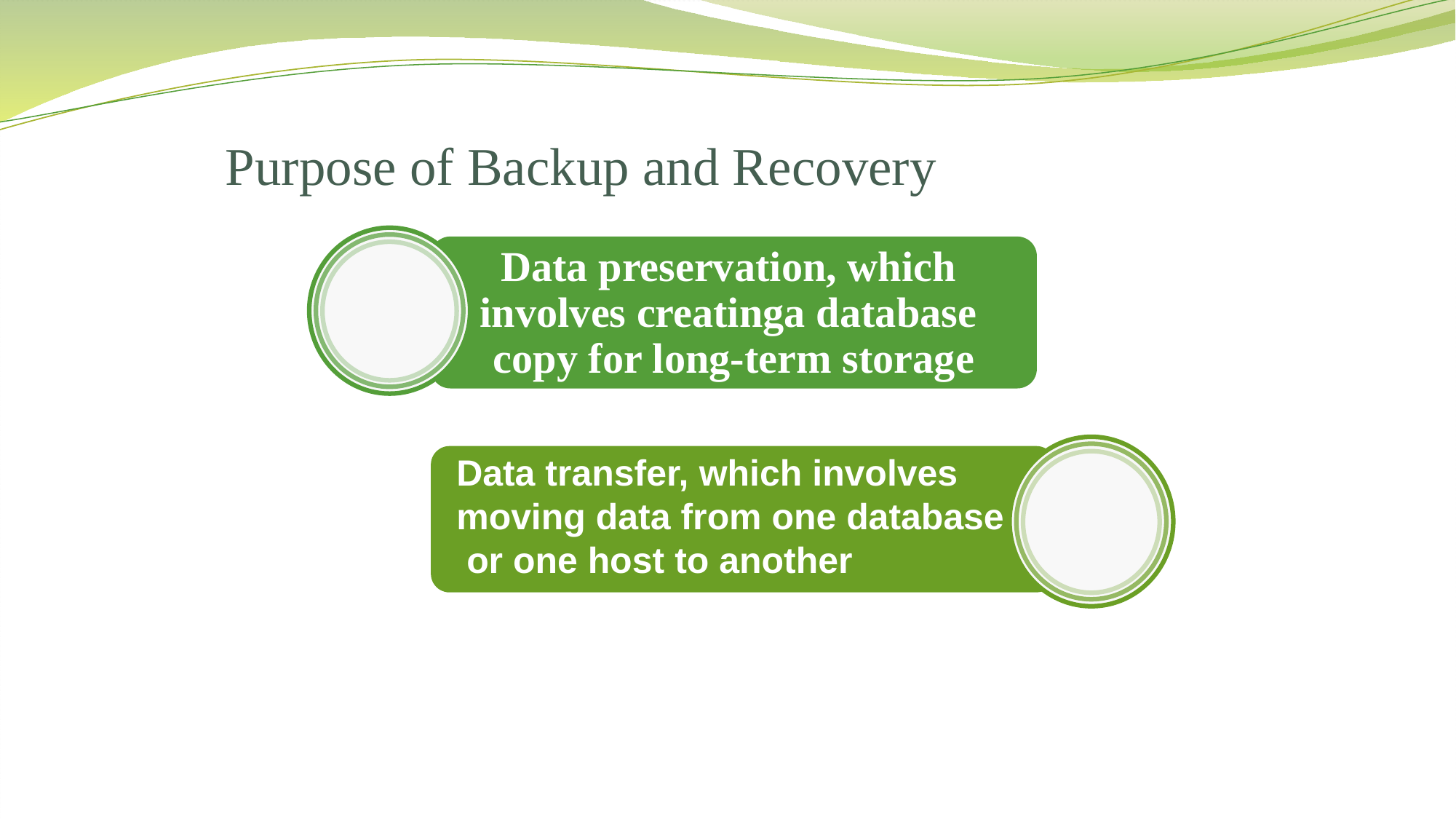

# Purpose of Backup and Recovery

Data preservation, which
involves creatinga database
copy for long-term storage

Data transfer, which involves
moving data from one database
 or one host to another